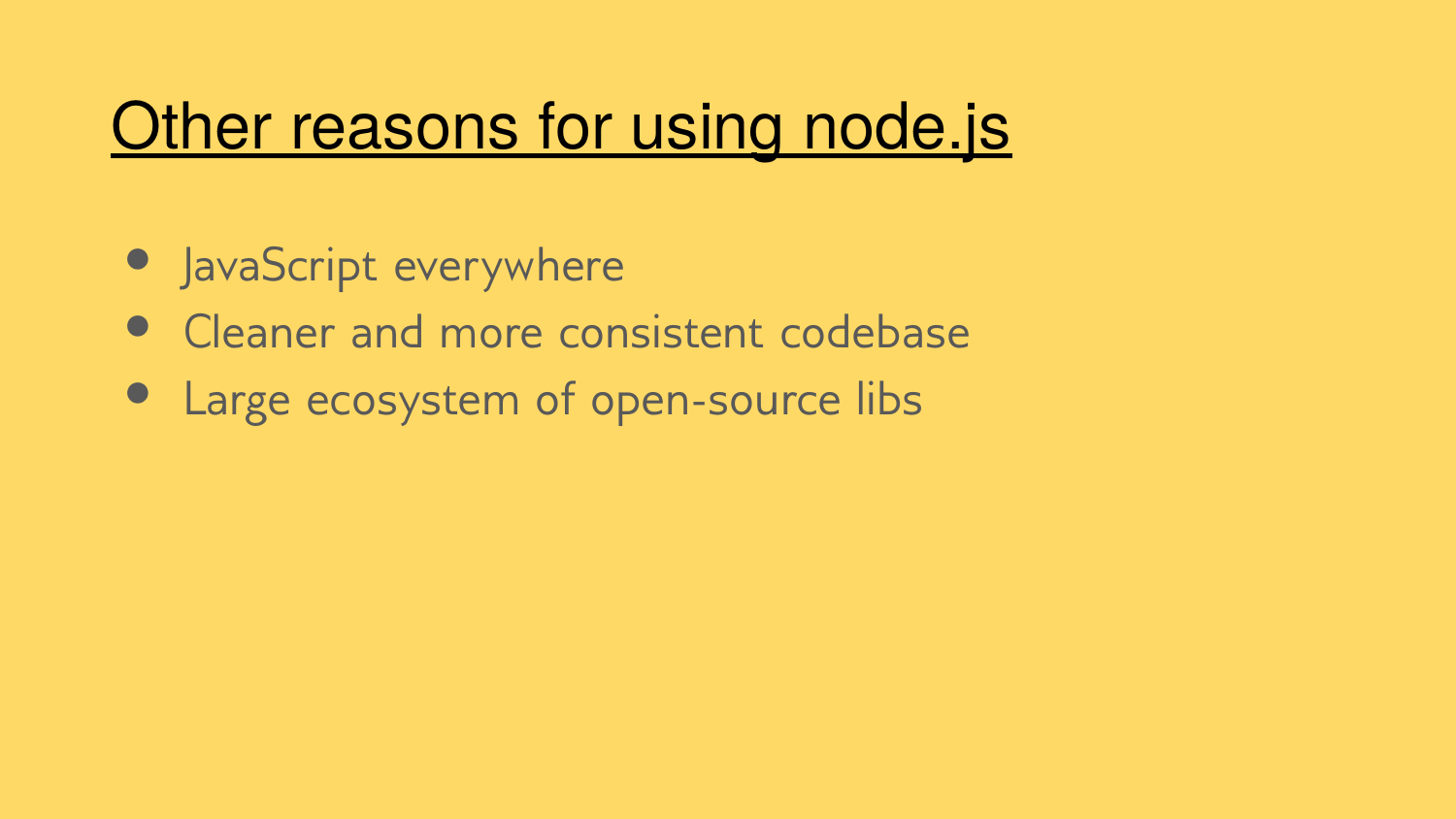

# Other reasons for using node.js
JavaScript everywhere
Cleaner and more consistent codebase
Large ecosystem of open-source libs